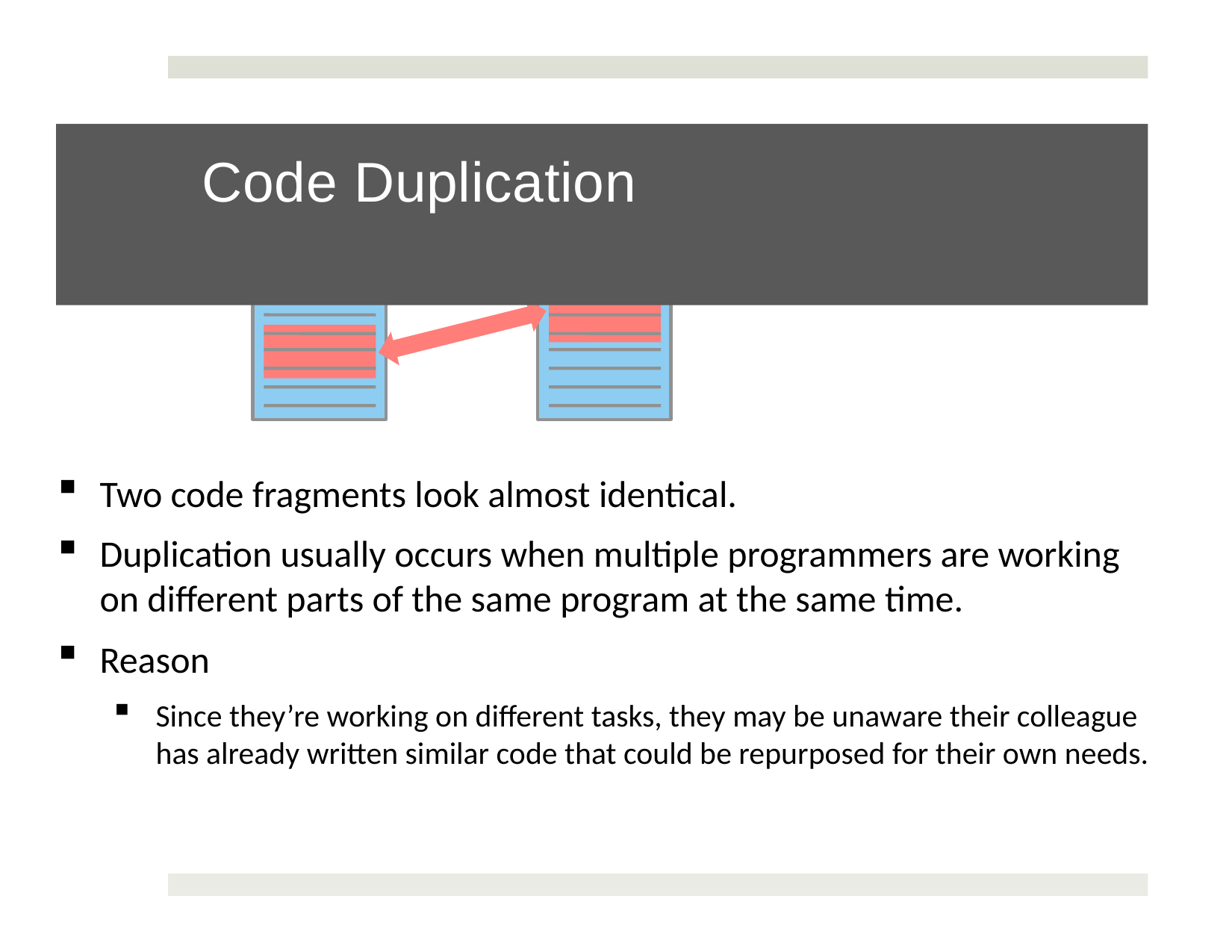

# Code Duplication

Two code fragments look almost identical.
Duplication usually occurs when multiple programmers are working on different parts of the same program at the same time.
Reason
Since they’re working on different tasks, they may be unaware their colleague has already written similar code that could be repurposed for their own needs.